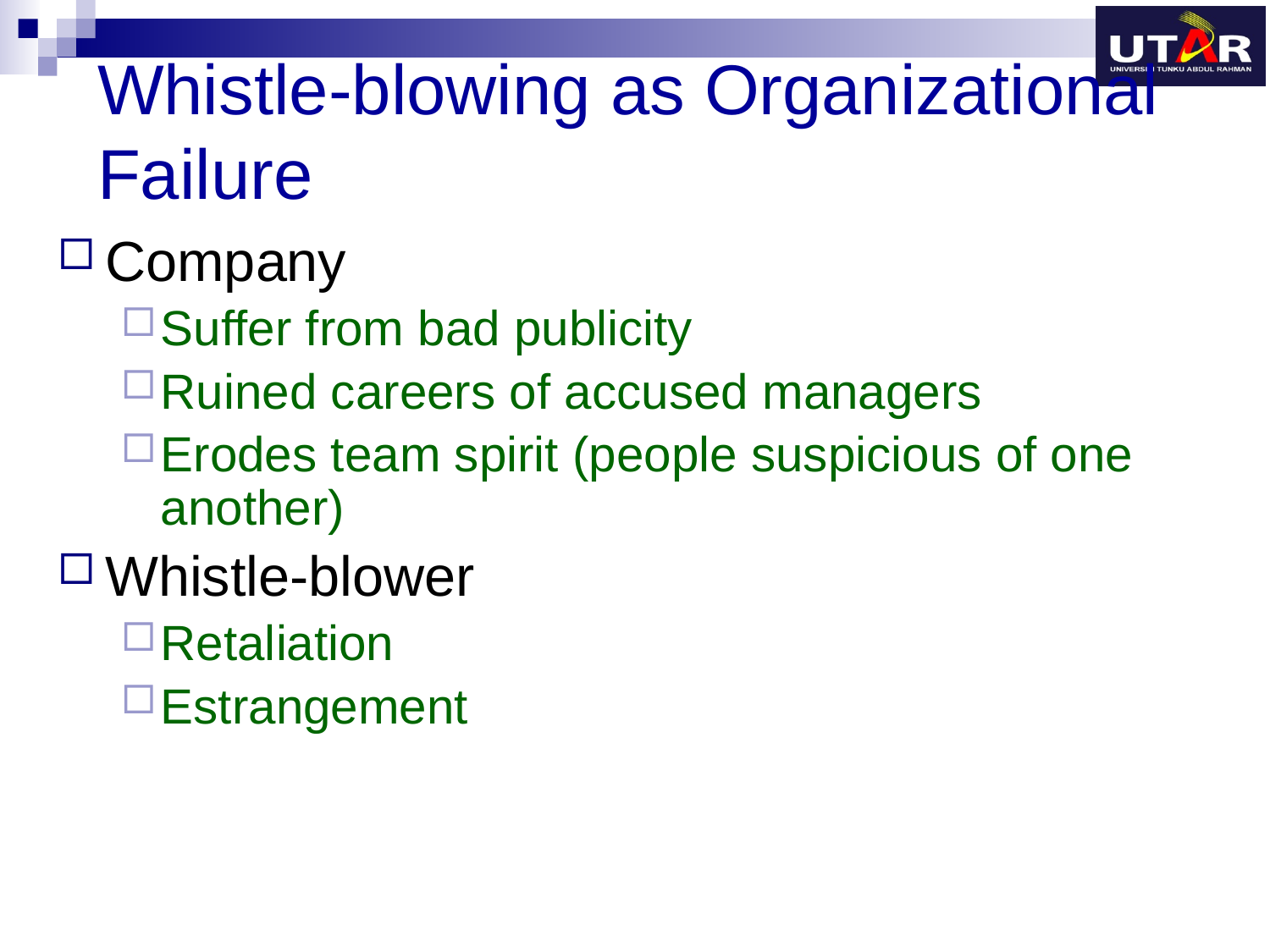

# Whistle-blowing as Organizational Failure
Company
Suffer from bad publicity
Ruined careers of accused managers
Erodes team spirit (people suspicious of one another)
Whistle-blower
Retaliation
Estrangement